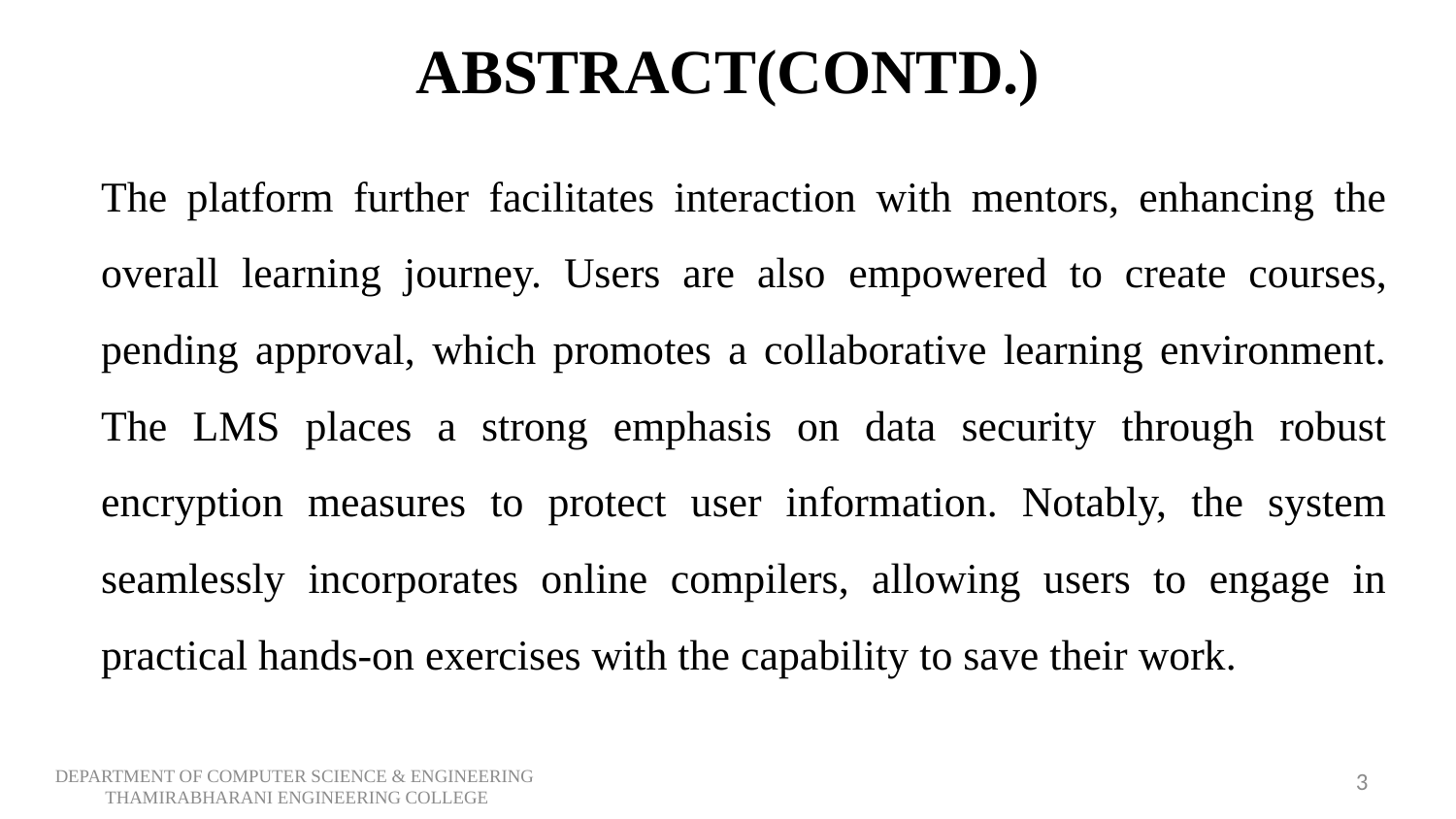

ABSTRACT(CONTD.)
The platform further facilitates interaction with mentors, enhancing the overall learning journey. Users are also empowered to create courses, pending approval, which promotes a collaborative learning environment. The LMS places a strong emphasis on data security through robust encryption measures to protect user information. Notably, the system seamlessly incorporates online compilers, allowing users to engage in practical hands-on exercises with the capability to save their work.
3
DEPARTMENT OF COMPUTER SCIENCE & ENGINEERING
THAMIRABHARANI ENGINEERING COLLEGE